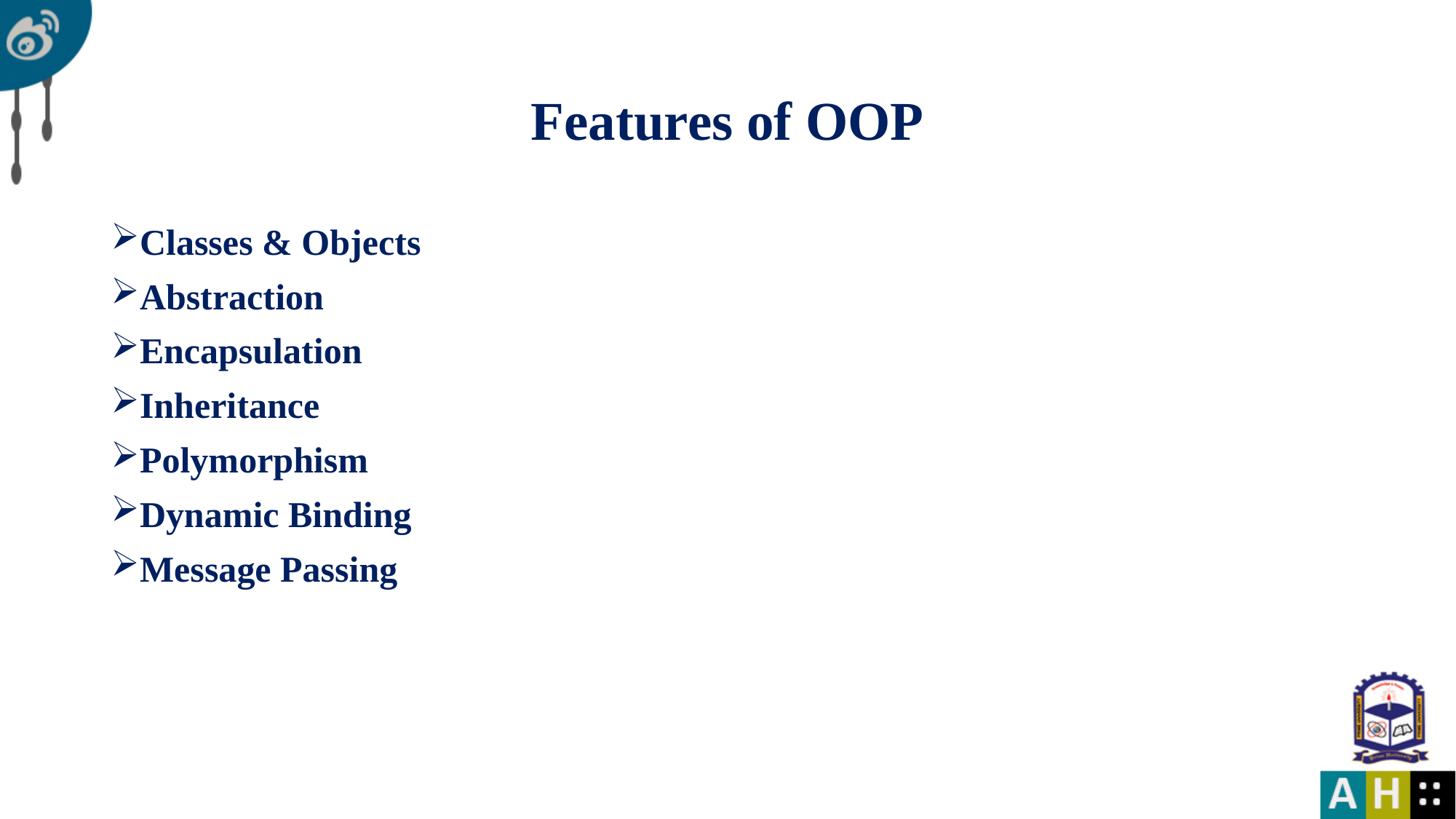

# Features of OOP
Classes & Objects
Abstraction
Encapsulation
Inheritance
Polymorphism
Dynamic Binding
Message Passing